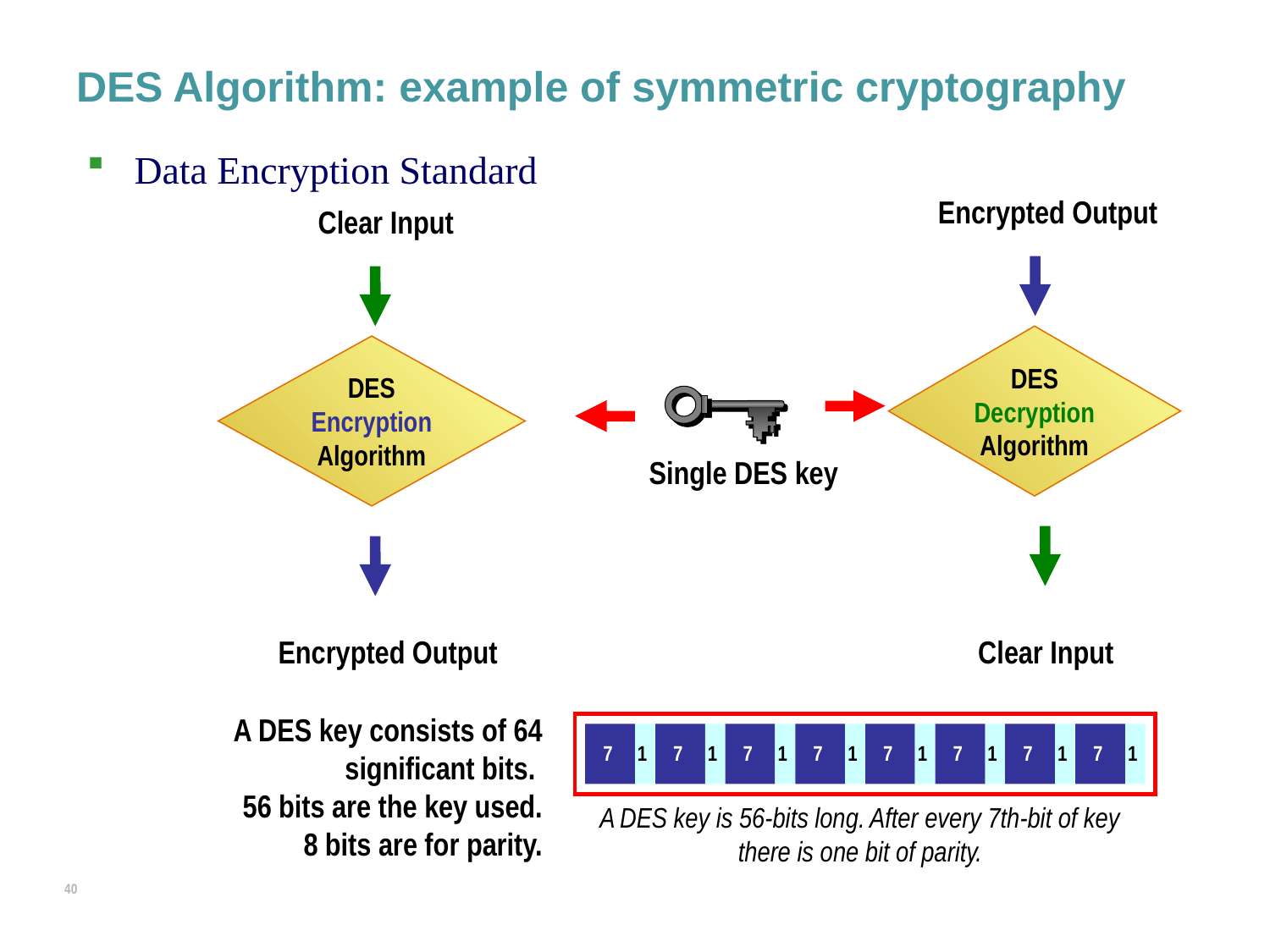

# DES Algorithm: example of symmetric cryptography
Data Encryption Standard
Encrypted Output
Clear Input

DES Decryption Algorithm
DES Encryption Algorithm

Single DES key

Encrypted Output
Clear Input
A DES key consists of 64
 significant bits.
56 bits are the key used.
8 bits are for parity.

7
1

7
1

7
1

7
1

7
1

7
1

7
1

7
1
7
7
7
7
A DES key is 56-bits long. After every 7th-bit of key there is one bit of parity.
40